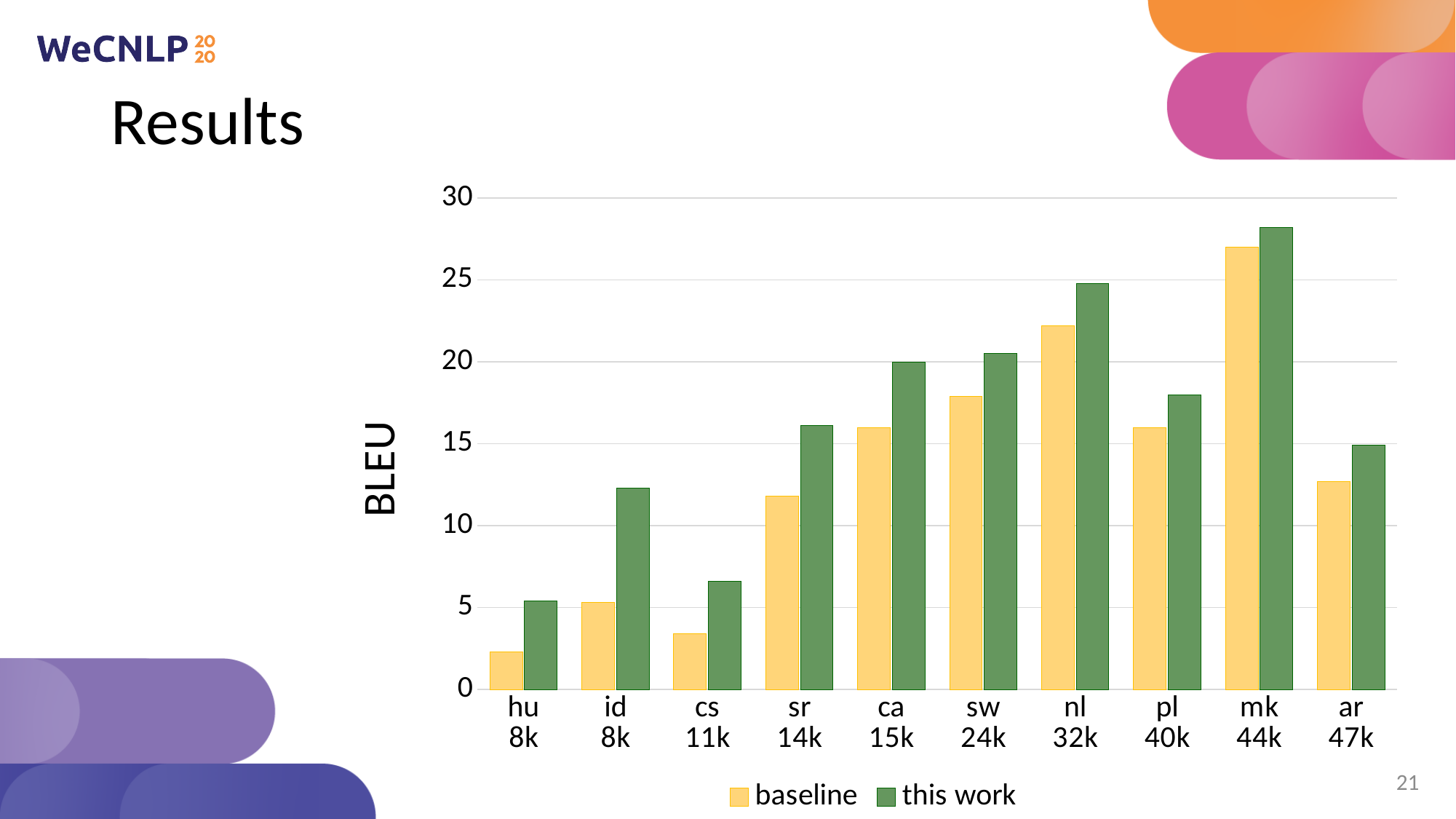

# Results

### Chart

| Category | baseline | this work |
|---|---|---|
| hu
8k | 2.3 | 5.4 |
| id
8k | 5.3 | 12.3 |
| cs
11k | 3.4 | 6.6 |
| sr
14k | 11.8 | 16.1 |
| ca
15k | 16.0 | 20.0 |
| sw
24k | 17.9 | 20.5 |
| nl
32k | 22.2 | 24.8 |
| pl
40k | 16.0 | 18.0 |
| mk
44k | 27.0 | 28.2 |
| ar
47k | 12.7 | 14.9 |
21